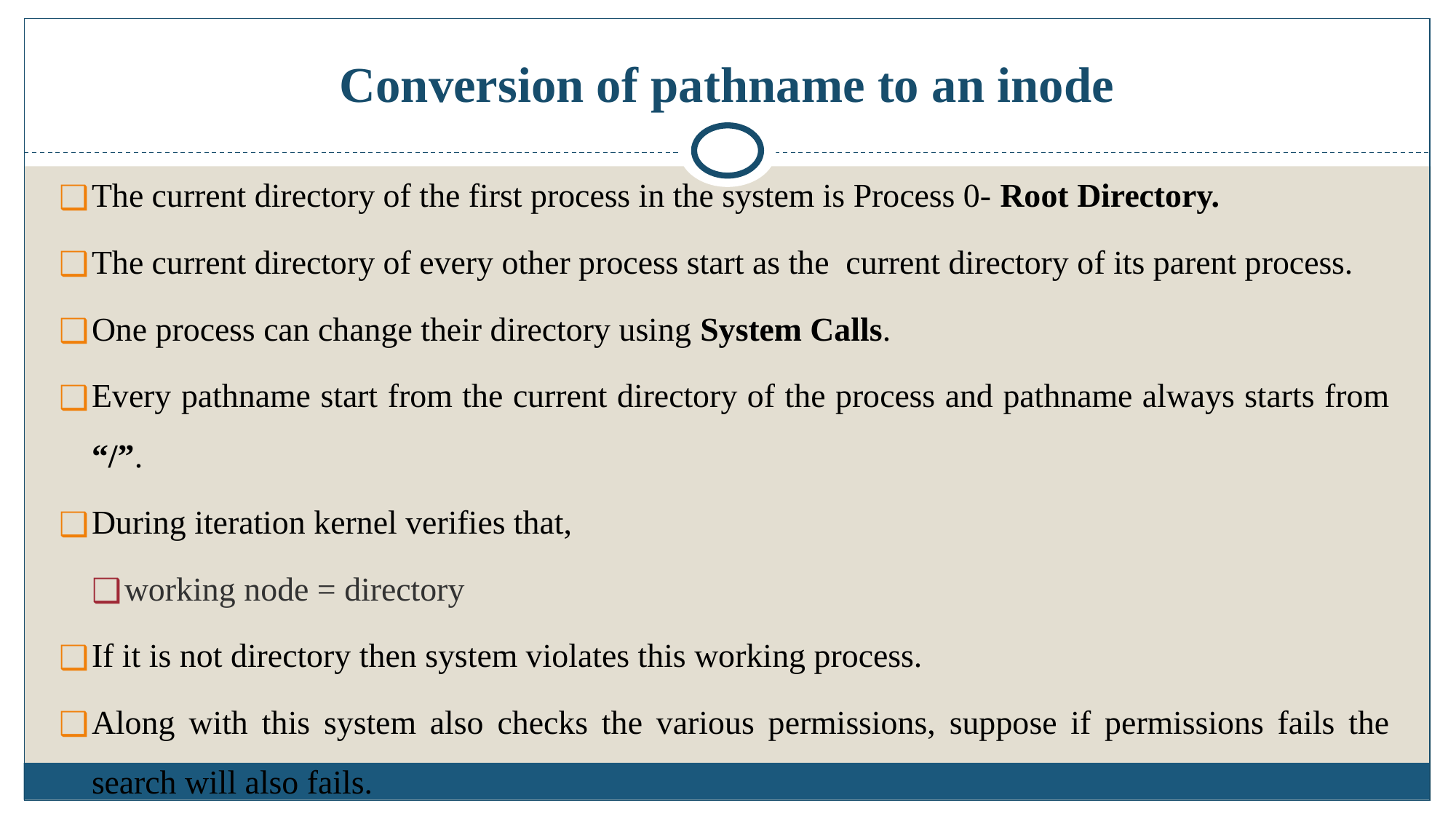

# Conversion of pathname to an inode
The current directory of the first process in the system is Process 0- Root Directory.
The current directory of every other process start as the  current directory of its parent process.
One process can change their directory using System Calls.
Every pathname start from the current directory of the process and pathname always starts from “/”.
During iteration kernel verifies that,
working node = directory
If it is not directory then system violates this working process.
Along with this system also checks the various permissions, suppose if permissions fails the search will also fails.